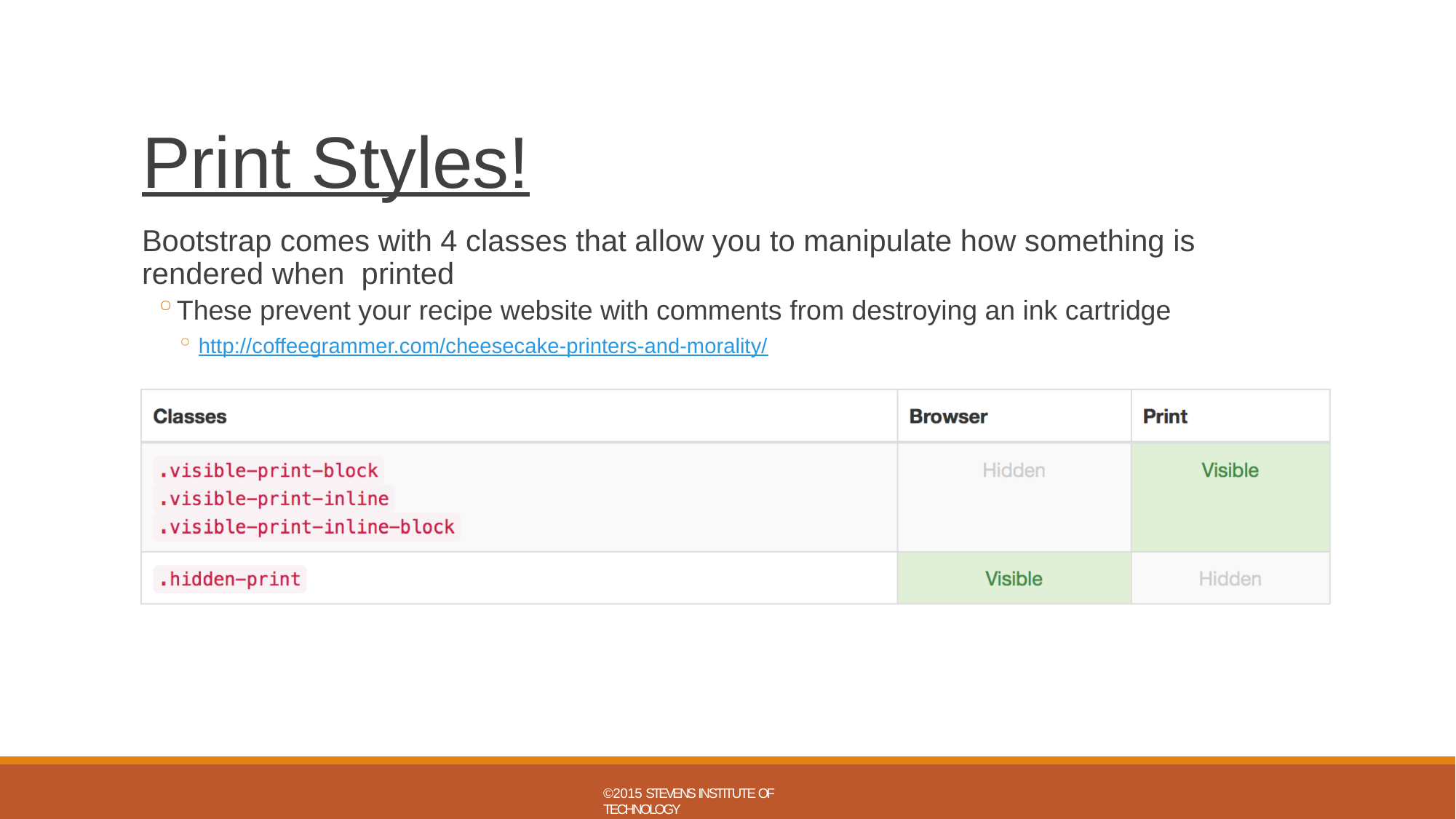

# Print Styles!
Bootstrap comes with 4 classes that allow you to manipulate how something is rendered when  printed
These prevent your recipe website with comments from destroying an ink cartridge
http://coffeegrammer.com/cheesecake-printers-and-morality/

©2015 STEVENS INSTITUTE OF TECHNOLOGY